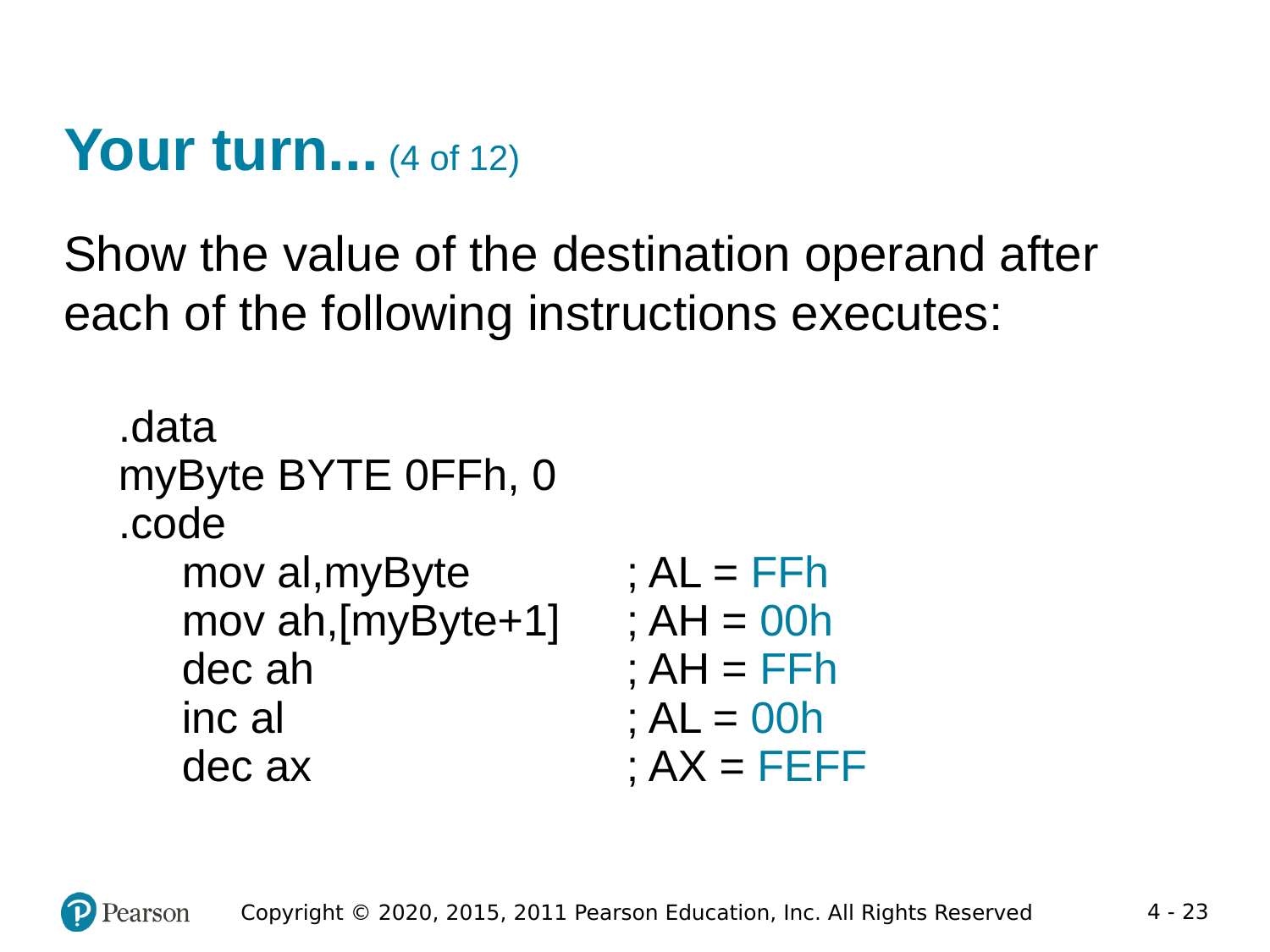

# Your turn... (4 of 12)
Show the value of the destination operand after each of the following instructions executes:

.data
myByte BYTE 0FFh, 0
.code
	mov al,myByte	; AL = FFh
	mov ah,[myByte+1]	; AH = 00h
	dec ah	; AH = FFh
	inc al	; AL = 00h
	dec ax	; AX = FEFF